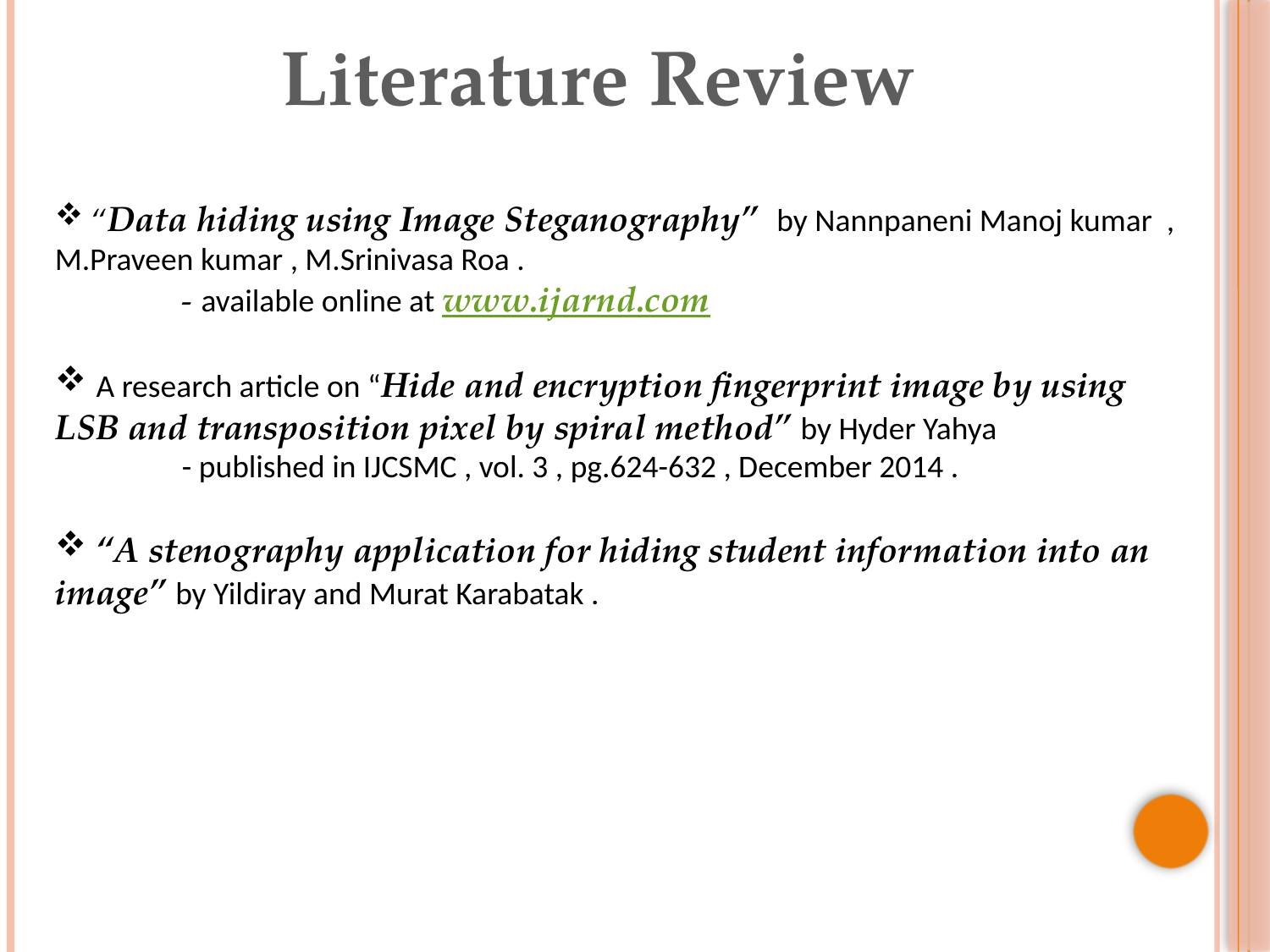

Literature Review
 “Data hiding using Image Steganography”  by Nannpaneni Manoj kumar  ,
M.Praveen kumar , M.Srinivasa Roa .
	- available online at www.ijarnd.com

 A research article on “Hide and encryption fingerprint image by using LSB and transposition pixel by spiral method” by Hyder Yahya
	- published in IJCSMC , vol. 3 , pg.624-632 , December 2014 .

 “A stenography application for hiding student information into an image” by Yildiray and Murat Karabatak .